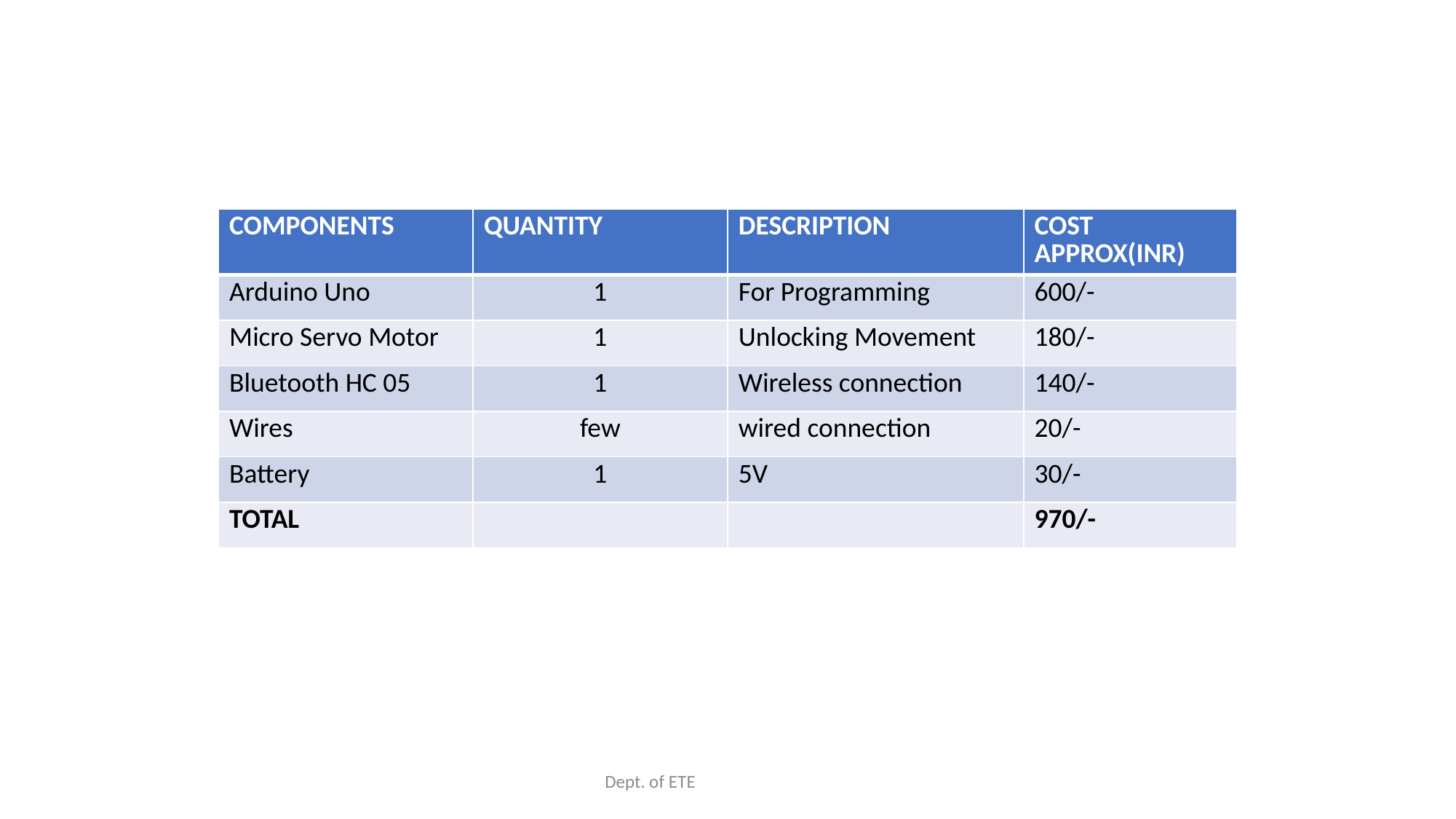

| COMPONENTS | QUANTITY | DESCRIPTION | COST APPROX(INR) |
| --- | --- | --- | --- |
| Arduino Uno | 1 | For Programming | 600/- |
| Micro Servo Motor | 1 | Unlocking Movement | 180/- |
| Bluetooth HC 05 | 1 | Wireless connection | 140/- |
| Wires | few | wired connection | 20/- |
| Battery | 1 | 5V | 30/- |
| TOTAL |  |  | 970/- |
Dept. of ETE
26